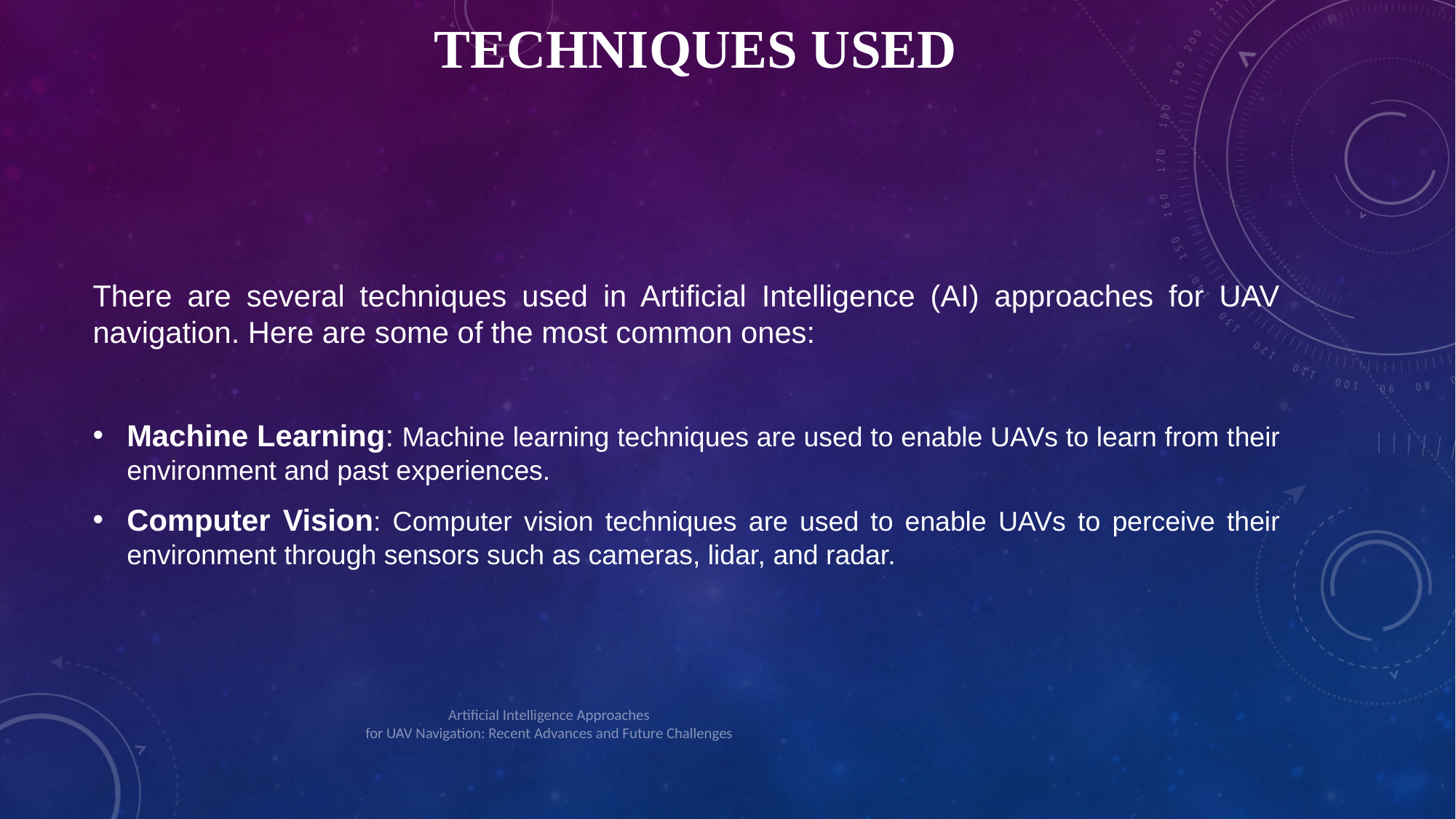

# TECHNIQUES USED

There are several techniques used in Artificial Intelligence (AI) approaches for UAV navigation. Here are some of the most common ones:

Machine Learning: Machine learning techniques are used to enable UAVs to learn from their environment and past experiences.
Computer Vision: Computer vision techniques are used to enable UAVs to perceive their environment through sensors such as cameras, lidar, and radar.

Artificial Intelligence Approaches
for UAV Navigation: Recent Advances and Future Challenges
5